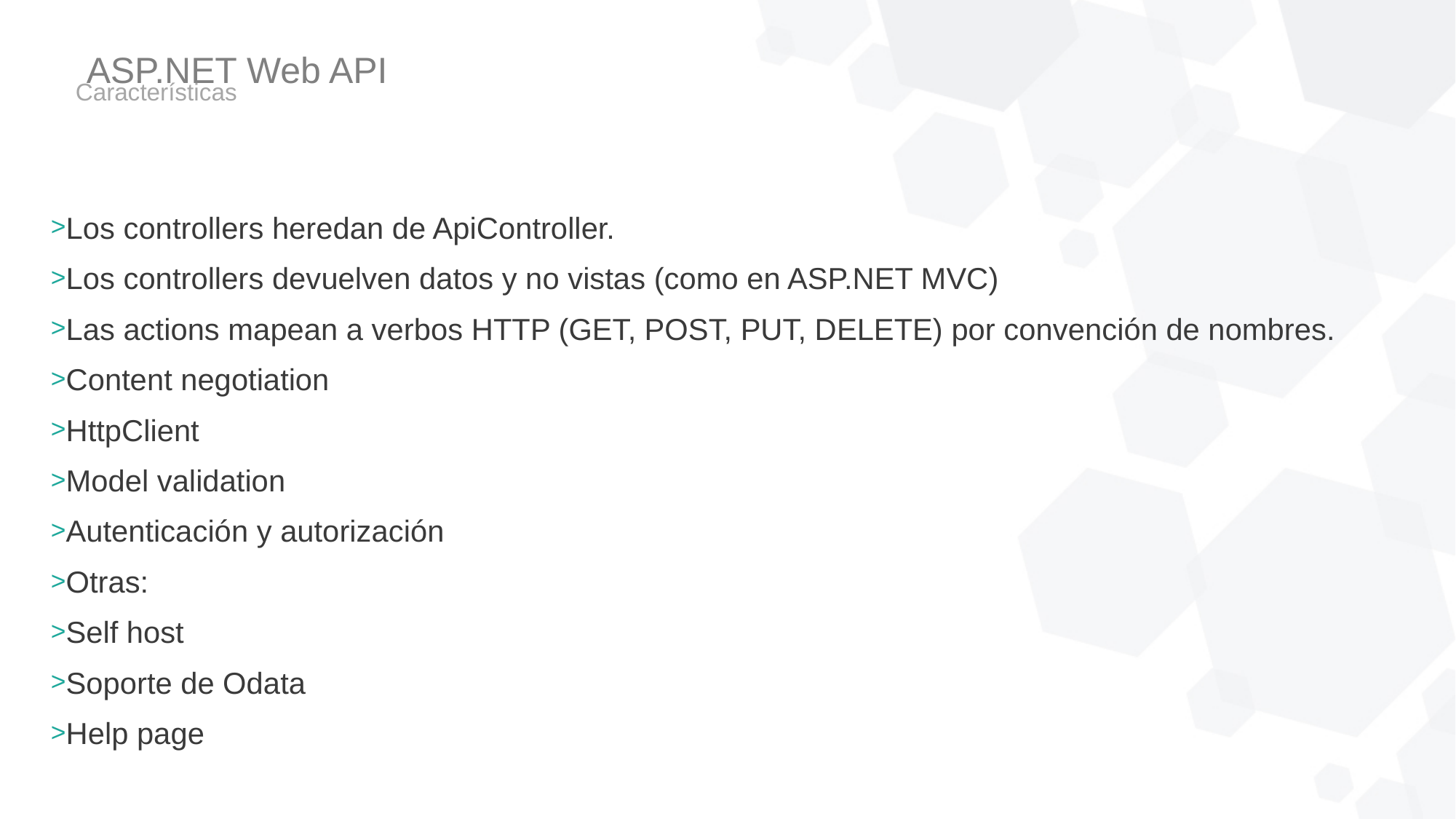

# ASP.NET Web API
Características
Los controllers heredan de ApiController.
Los controllers devuelven datos y no vistas (como en ASP.NET MVC)
Las actions mapean a verbos HTTP (GET, POST, PUT, DELETE) por convención de nombres.
Content negotiation
HttpClient
Model validation
Autenticación y autorización
Otras:
Self host
Soporte de Odata
Help page